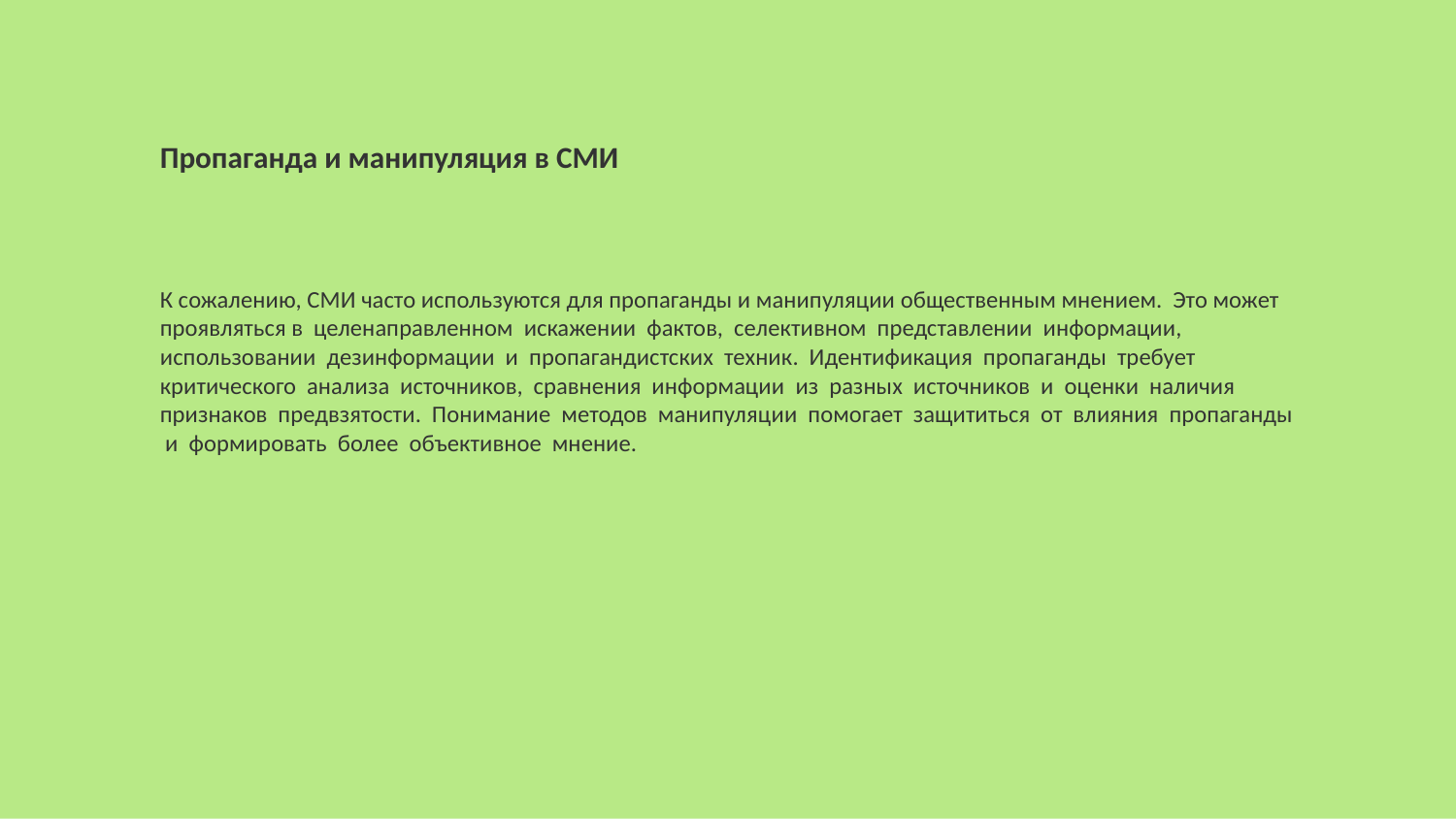

Пропаганда и манипуляция в СМИ
К сожалению, СМИ часто используются для пропаганды и манипуляции общественным мнением.  Это может проявляться в  целенаправленном  искажении  фактов,  селективном  представлении  информации,  использовании  дезинформации  и  пропагандистских  техник.  Идентификация  пропаганды  требует  критического  анализа  источников,  сравнения  информации  из  разных  источников  и  оценки  наличия  признаков  предвзятости.  Понимание  методов  манипуляции  помогает  защититься  от  влияния  пропаганды  и  формировать  более  объективное  мнение.